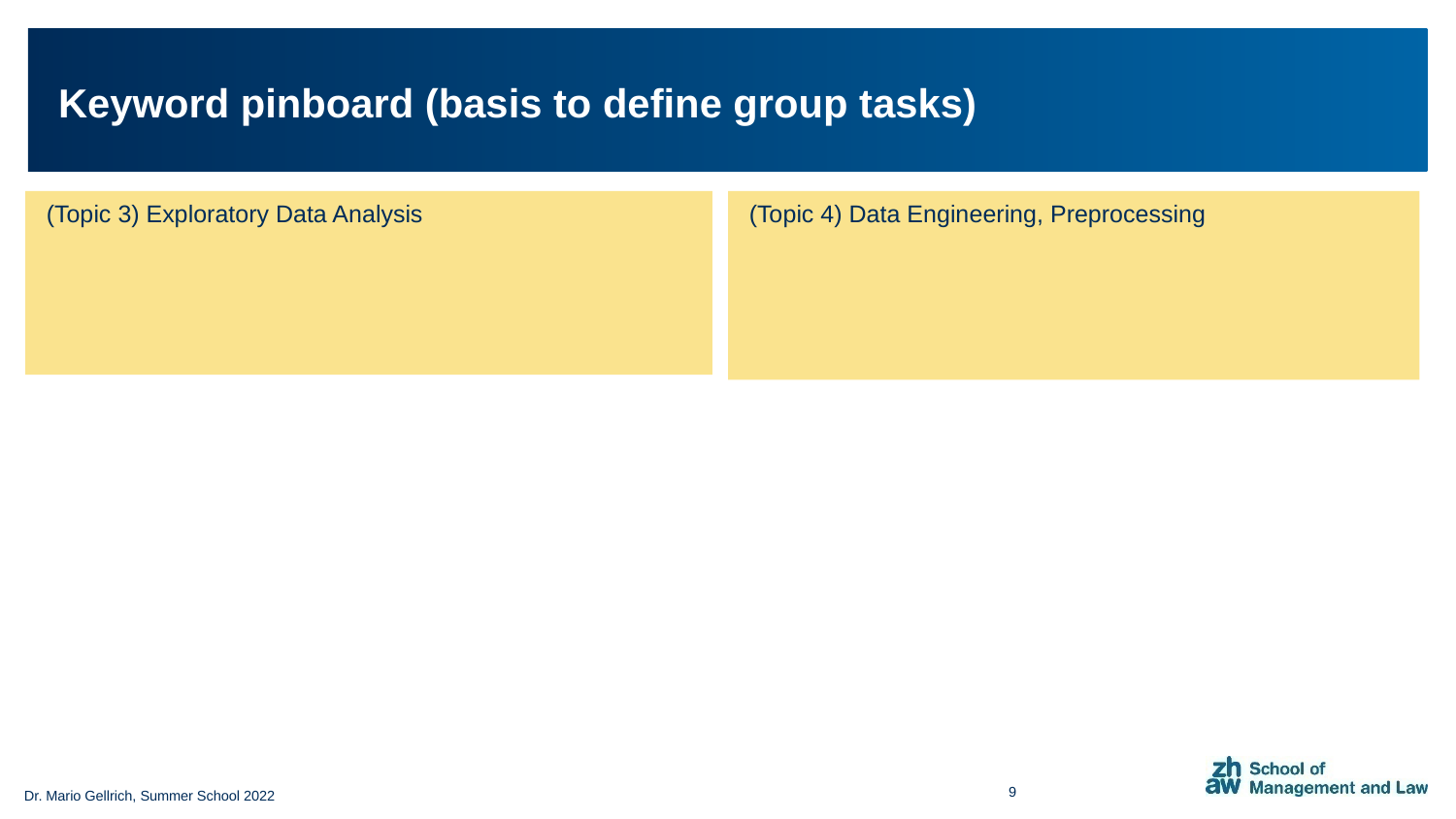

# Keyword pinboard (basis to define group tasks)
 (Topic 3) Exploratory Data Analysis

 (Topic 4) Data Engineering, Preprocessing

9
Dr. Mario Gellrich, Summer School 2022